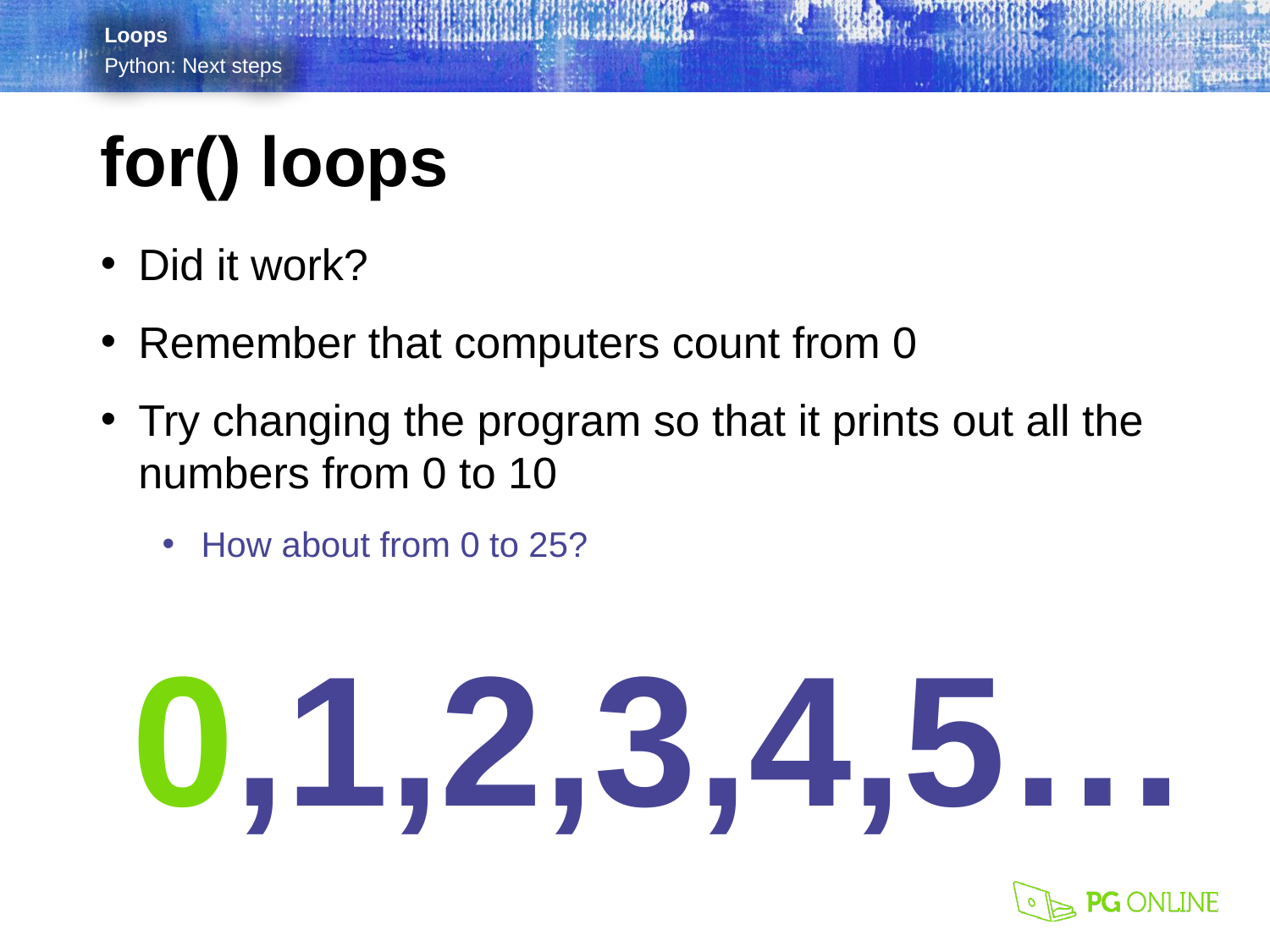

for() loops
Did it work?
Remember that computers count from 0
Try changing the program so that it prints out all the numbers from 0 to 10
How about from 0 to 25?
0,1,2,3,4,5…